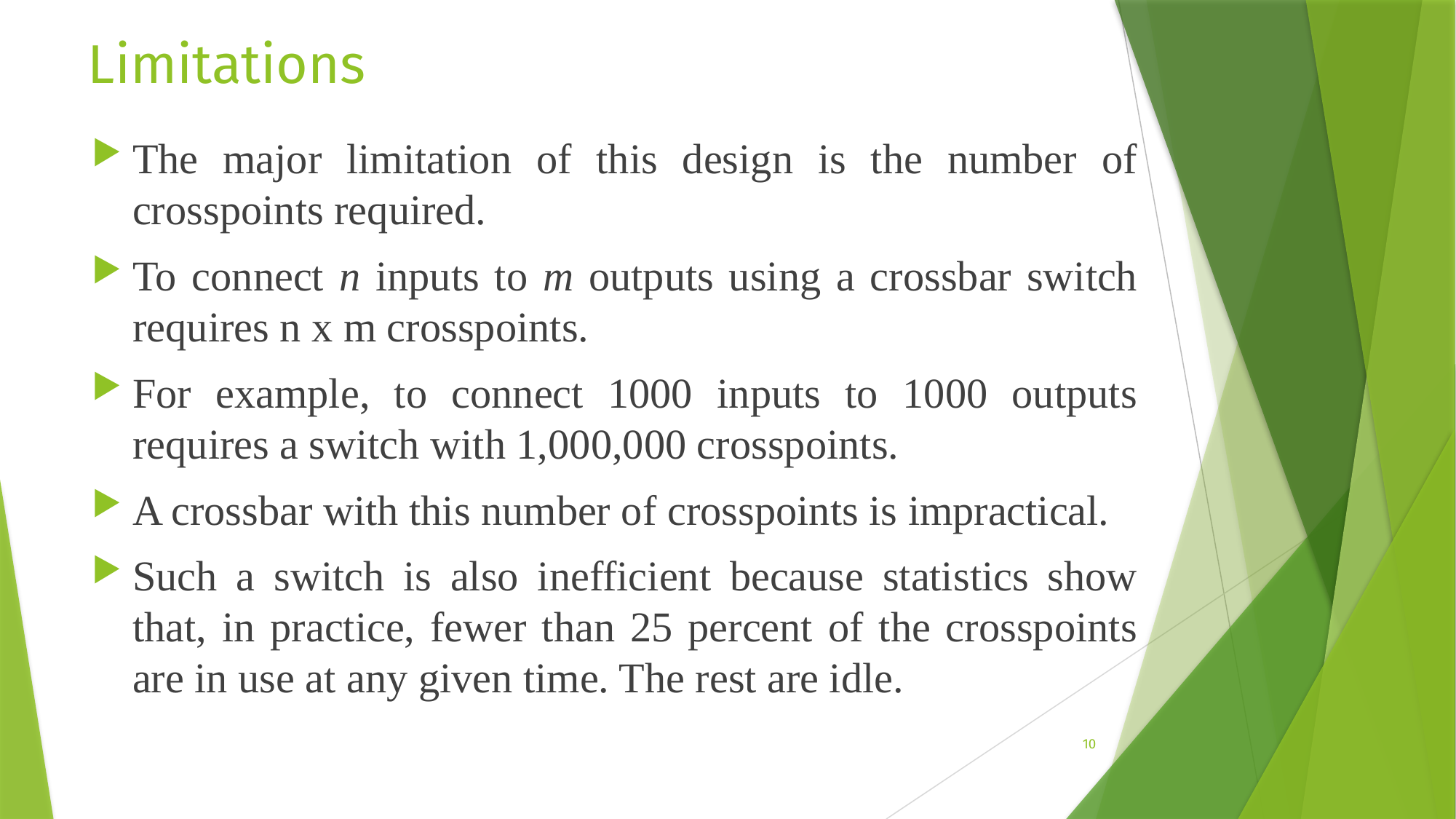

# Limitations
The major limitation of this design is the number of crosspoints required.
To connect n inputs to m outputs using a crossbar switch requires n x m crosspoints.
For example, to connect 1000 inputs to 1000 outputs requires a switch with 1,000,000 crosspoints.
A crossbar with this number of crosspoints is impractical.
Such a switch is also inefficient because statistics show that, in practice, fewer than 25 percent of the crosspoints are in use at any given time. The rest are idle.
10